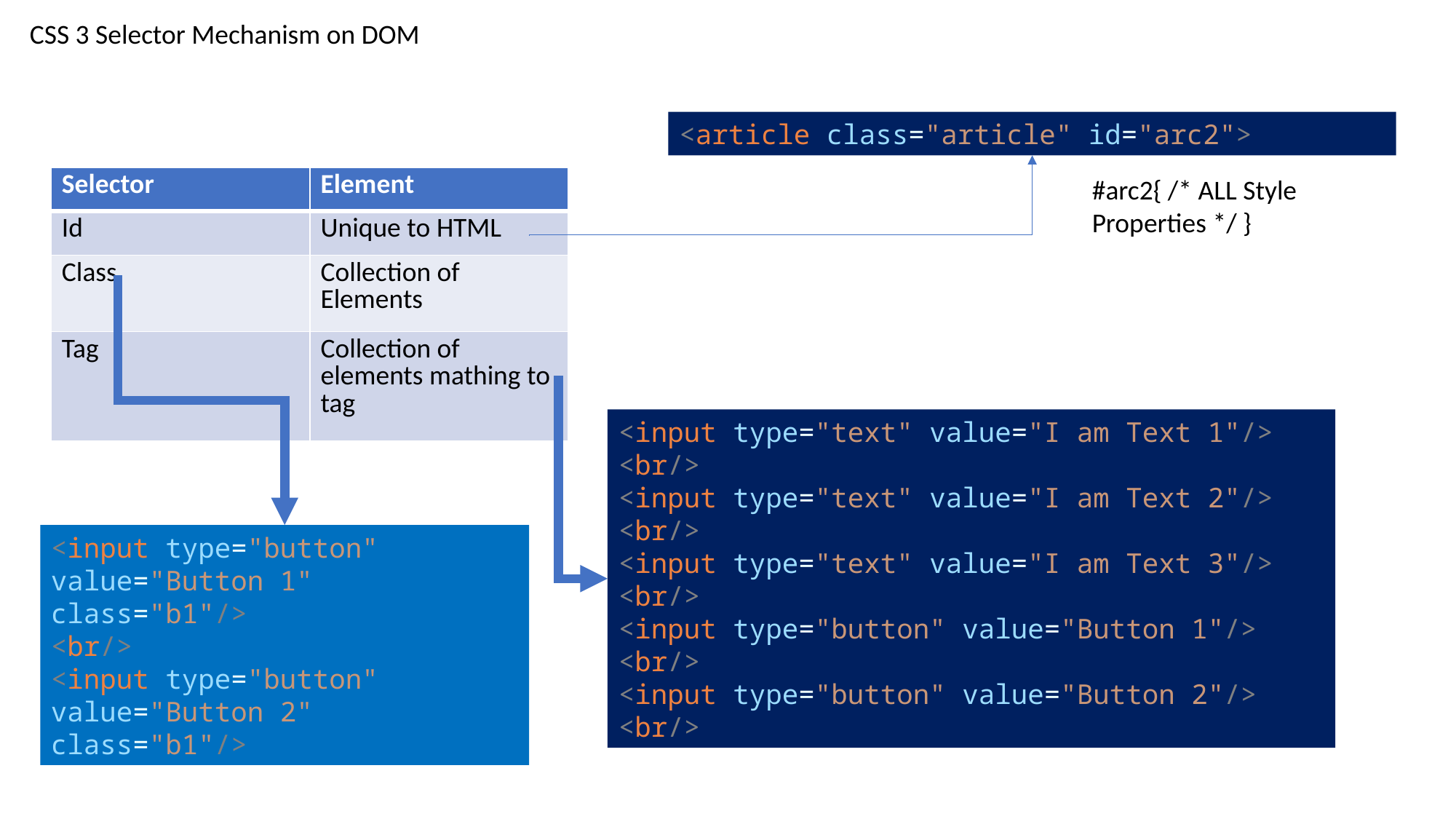

CSS 3 Selector Mechanism on DOM
<article class="article" id="arc2">
| Selector | Element |
| --- | --- |
| Id | Unique to HTML |
| Class | Collection of Elements |
| Tag | Collection of elements mathing to tag |
#arc2{ /* ALL Style Properties */ }
<input type="text" value="I am Text 1"/>
<br/>
<input type="text" value="I am Text 2"/>
<br/>
<input type="text" value="I am Text 3"/>
<br/>
<input type="button" value="Button 1"/>
<br/>
<input type="button" value="Button 2"/>
<br/>
<input type="button" value="Button 1"
class="b1"/>
<br/>
<input type="button" value="Button 2"
class="b1"/>